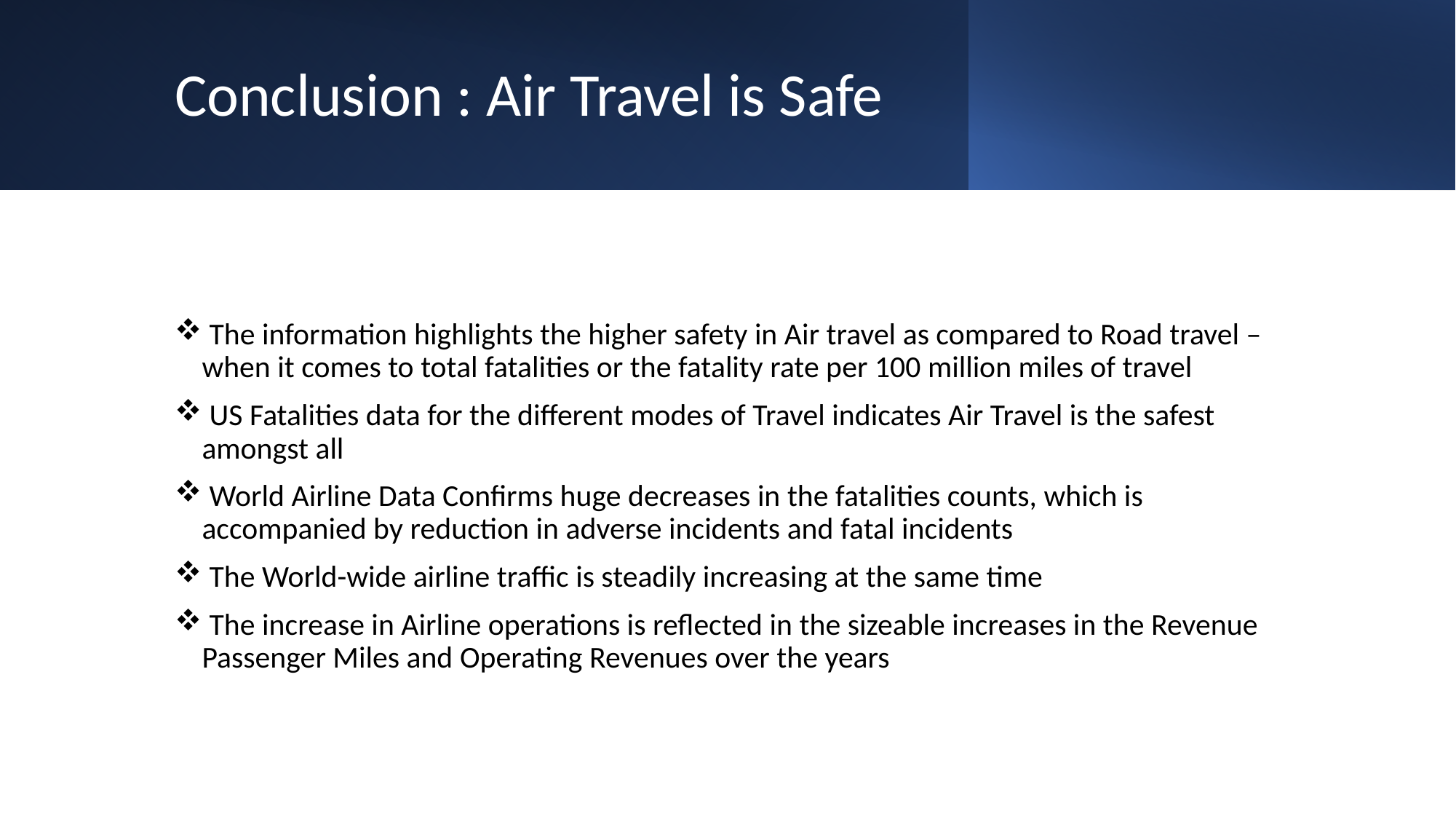

# Conclusion : Air Travel is Safe
 The information highlights the higher safety in Air travel as compared to Road travel – when it comes to total fatalities or the fatality rate per 100 million miles of travel
 US Fatalities data for the different modes of Travel indicates Air Travel is the safest amongst all
 World Airline Data Confirms huge decreases in the fatalities counts, which is accompanied by reduction in adverse incidents and fatal incidents
 The World-wide airline traffic is steadily increasing at the same time
 The increase in Airline operations is reflected in the sizeable increases in the Revenue Passenger Miles and Operating Revenues over the years